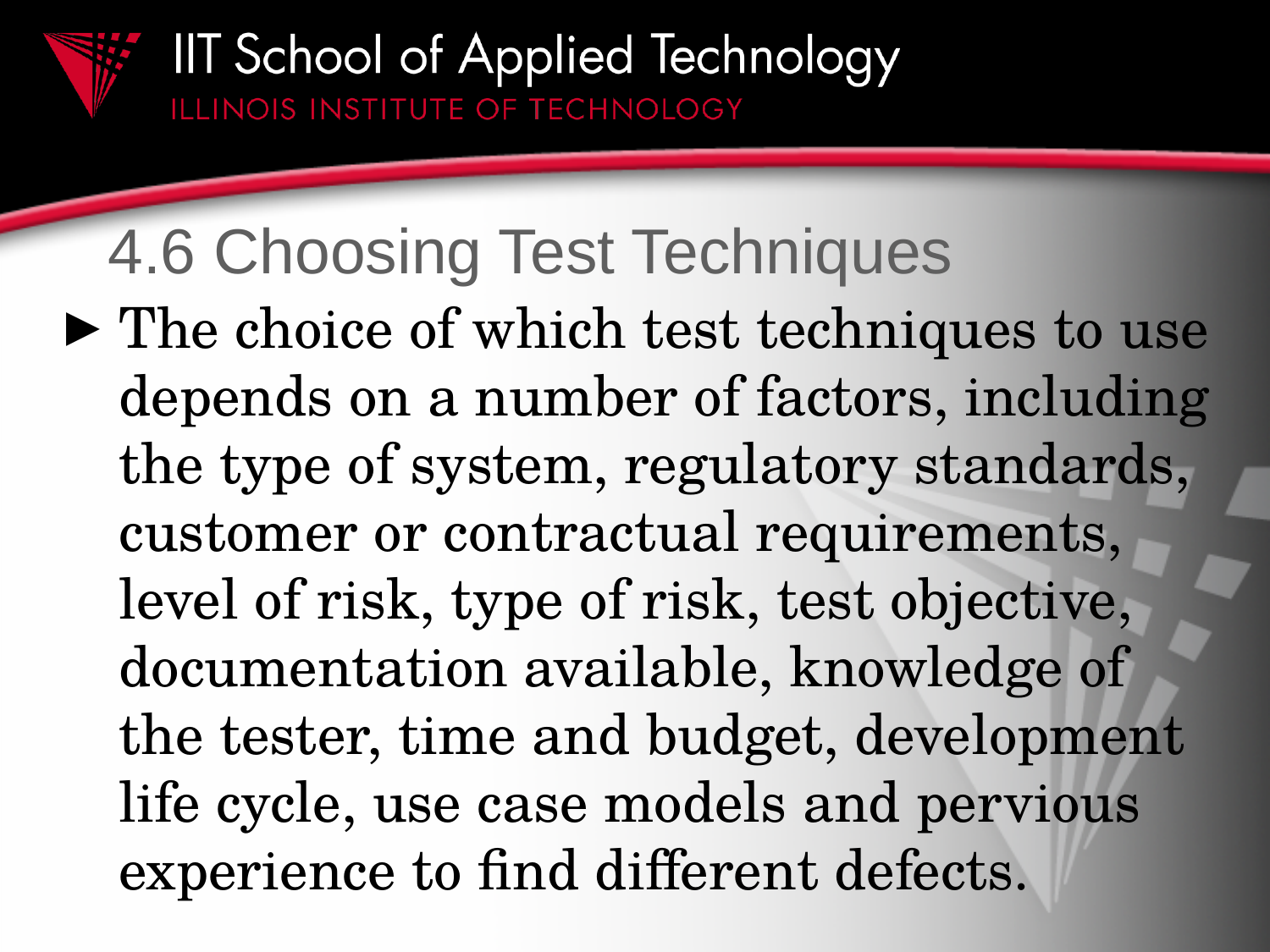

# 4.6 Choosing Test Techniques
The choice of which test techniques to use depends on a number of factors, including the type of system, regulatory standards, customer or contractual requirements, level of risk, type of risk, test objective, documentation available, knowledge of the tester, time and budget, development life cycle, use case models and pervious experience to find different defects.